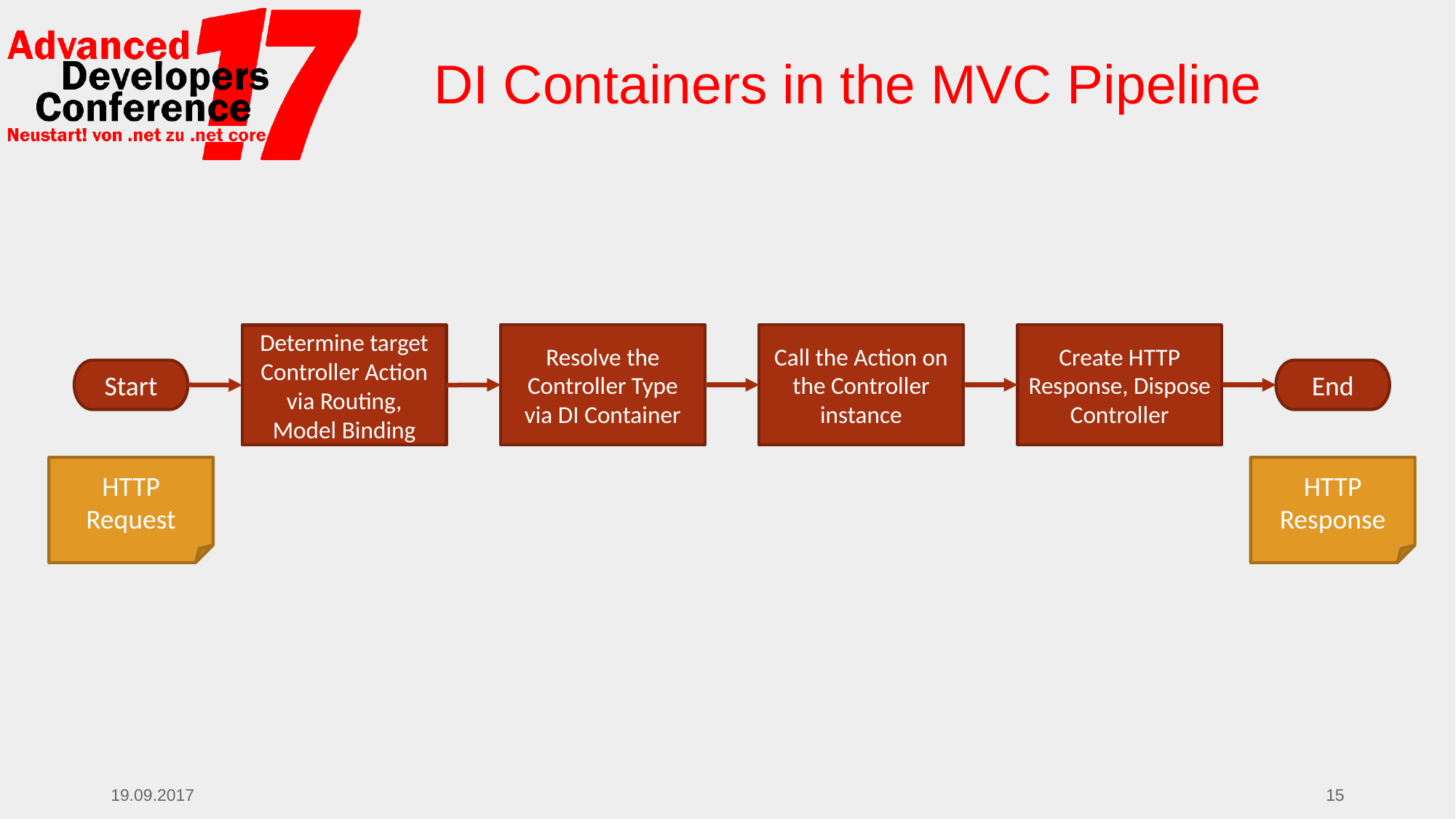

# DI Containers in the MVC Pipeline
Resolve the Controller Type via DI Container
Call the Action on the Controller instance
Create HTTP Response, Dispose Controller
Determine target Controller Action via Routing, Model Binding
Start
End
HTTP Request
HTTP Response
19.09.2017
15